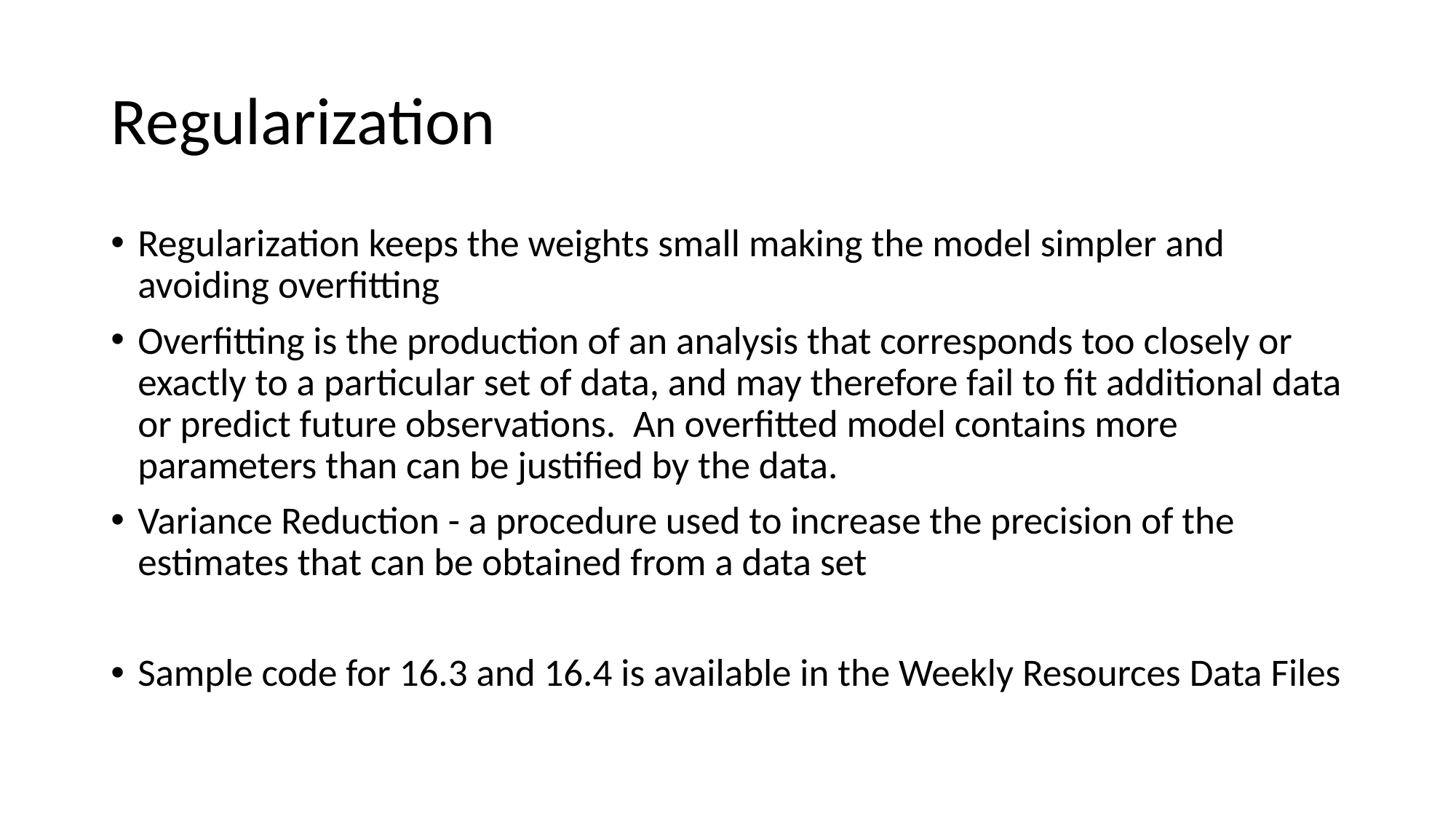

# Regularization
Regularization keeps the weights small making the model simpler and avoiding overfitting
Overfitting is the production of an analysis that corresponds too closely or exactly to a particular set of data, and may therefore fail to fit additional data or predict future observations.  An overfitted model contains more parameters than can be justified by the data.
Variance Reduction - a procedure used to increase the precision of the estimates that can be obtained from a data set

Sample code for 16.3 and 16.4 is available in the Weekly Resources Data Files